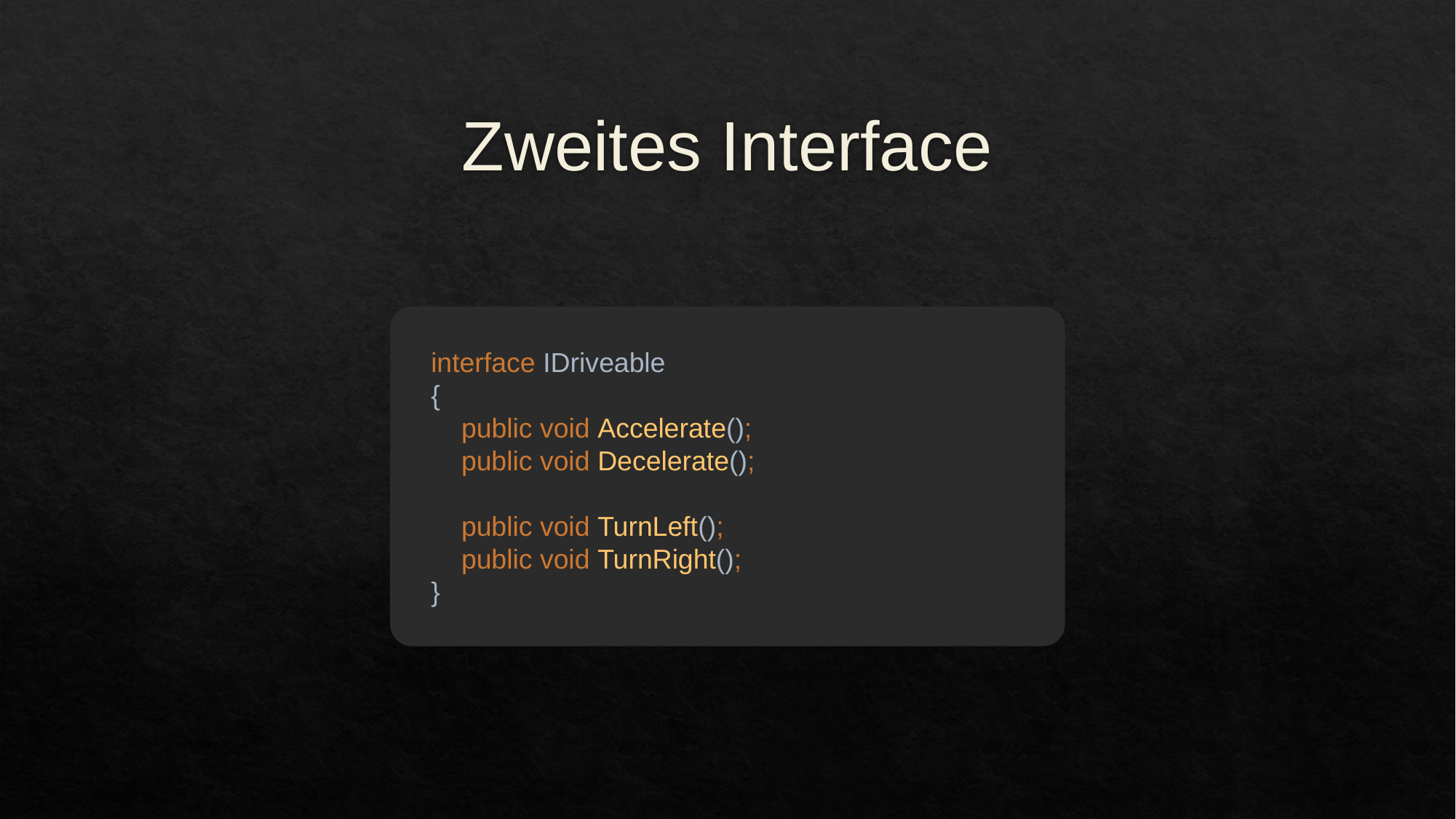

# Zweites Interface
interface IDriveable
{
    public void Accelerate();
    public void Decelerate();
    public void TurnLeft();
    public void TurnRight();
}